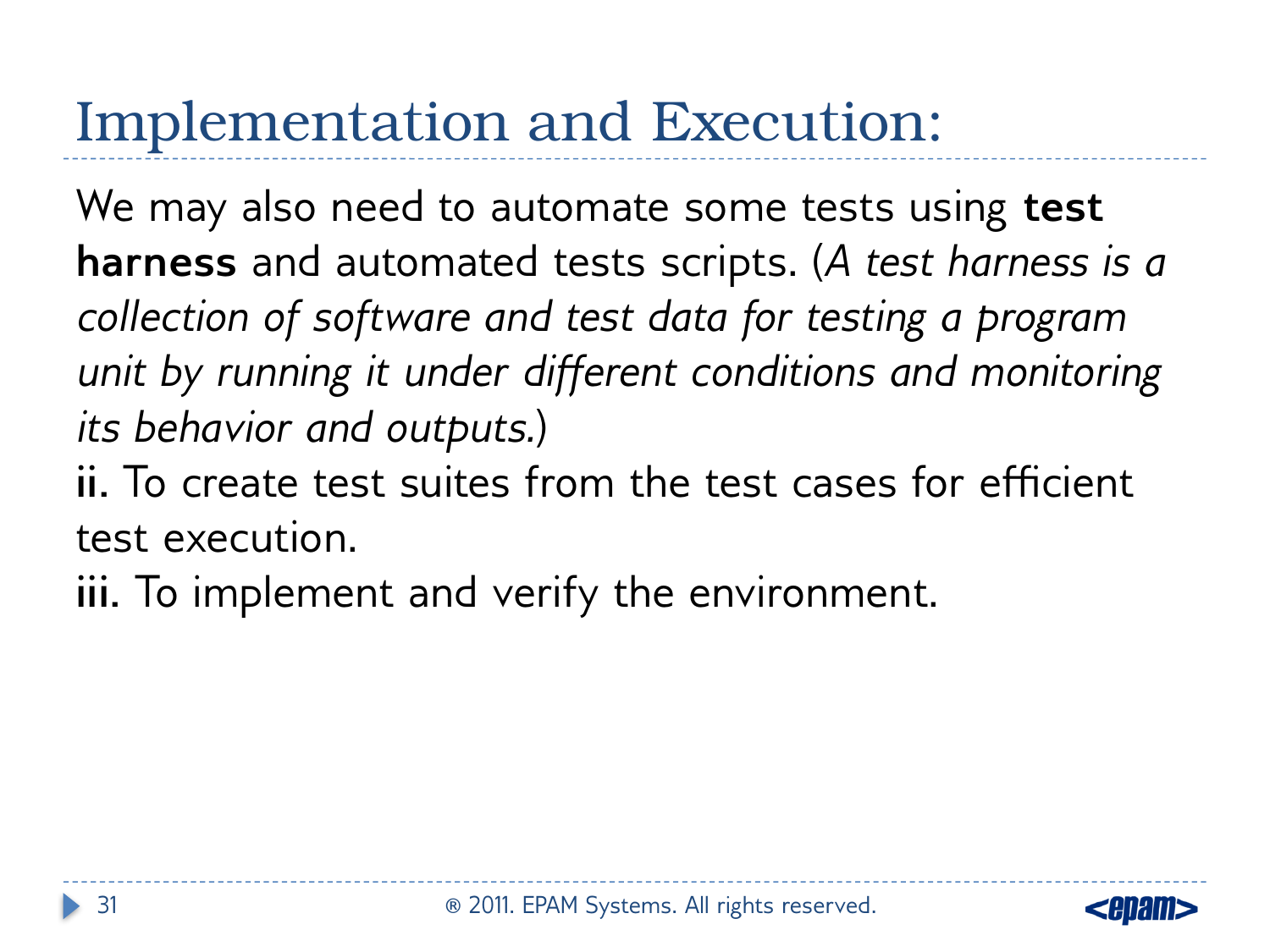

# Implementation and Execution:
We may also need to automate some tests using test harness and automated tests scripts. (A test harness is a collection of software and test data for testing a program unit by running it under different conditions and monitoring its behavior and outputs.)
ii. To create test suites from the test cases for efficient test execution.
iii. To implement and verify the environment.

31
® 2011. EPAM Systems. All rights reserved.